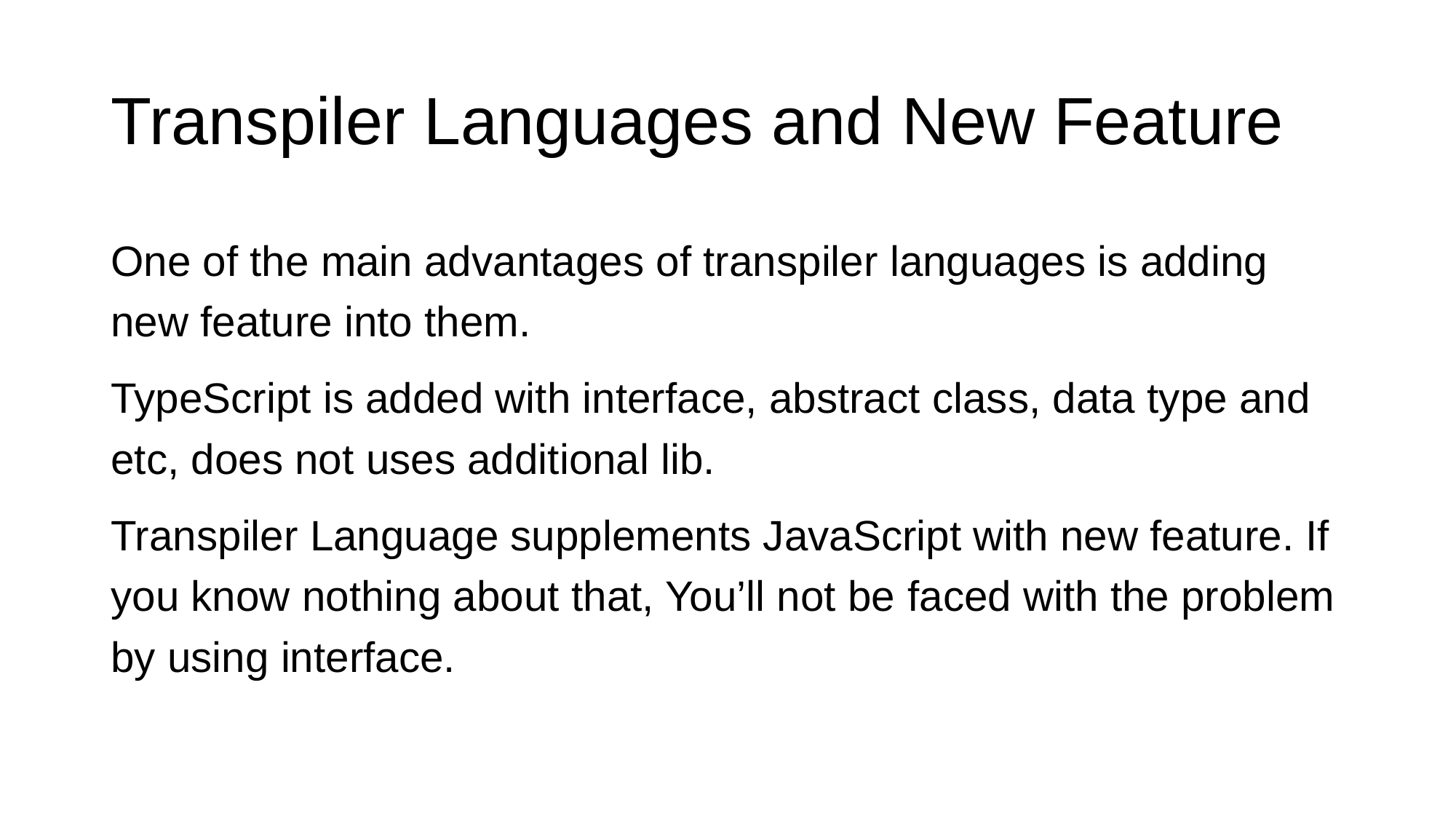

# Transpiler Languages and New Feature
One of the main advantages of transpiler languages is adding new feature into them.
TypeScript is added with interface, abstract class, data type and etc, does not uses additional lib.
Transpiler Language supplements JavaScript with new feature. If you know nothing about that, You’ll not be faced with the problem by using interface.